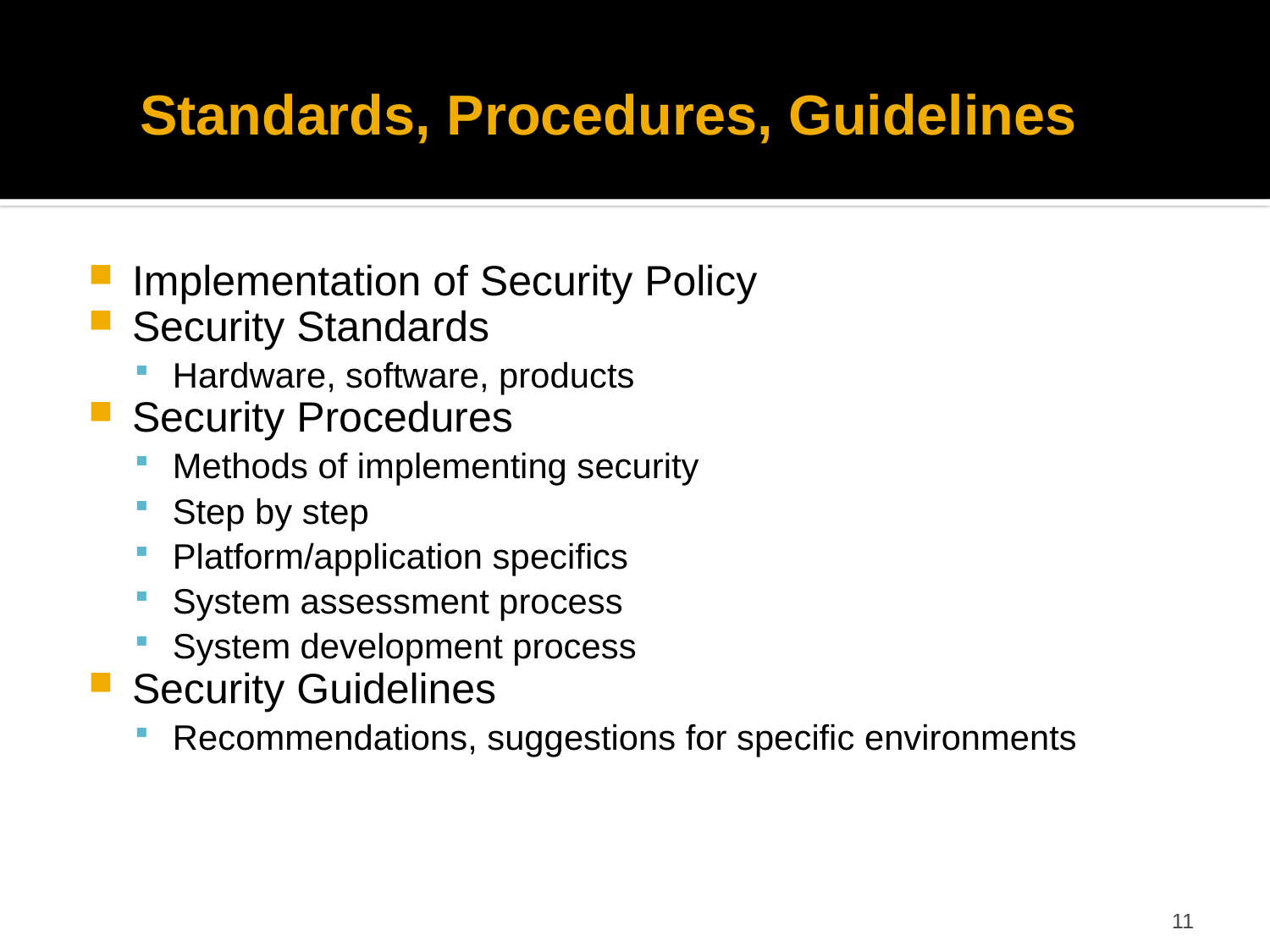

# Standards, Procedures, Guidelines
Implementation of Security Policy
Security Standards
Hardware, software, products
Security Procedures
Methods of implementing security
Step by step
Platform/application specifics
System assessment process
System development process
Security Guidelines
Recommendations, suggestions for specific environments
11